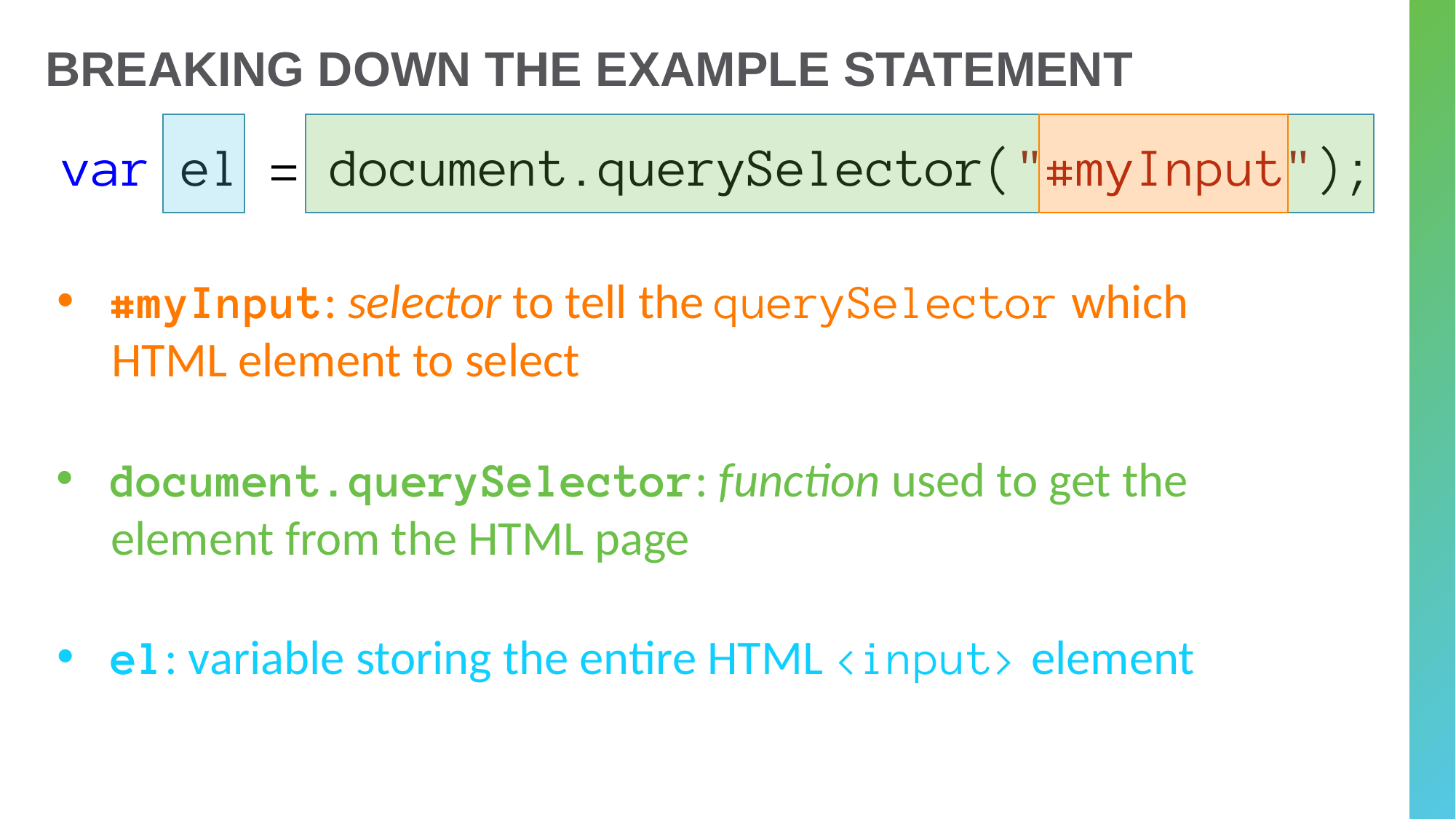

# Breaking down the example statement

var el = document.querySelector("#myInput");
#myInput: selector to tell the querySelector which HTML element to select

document.querySelector: function used to get the element from the HTML page

el: variable storing the entire HTML <input> element